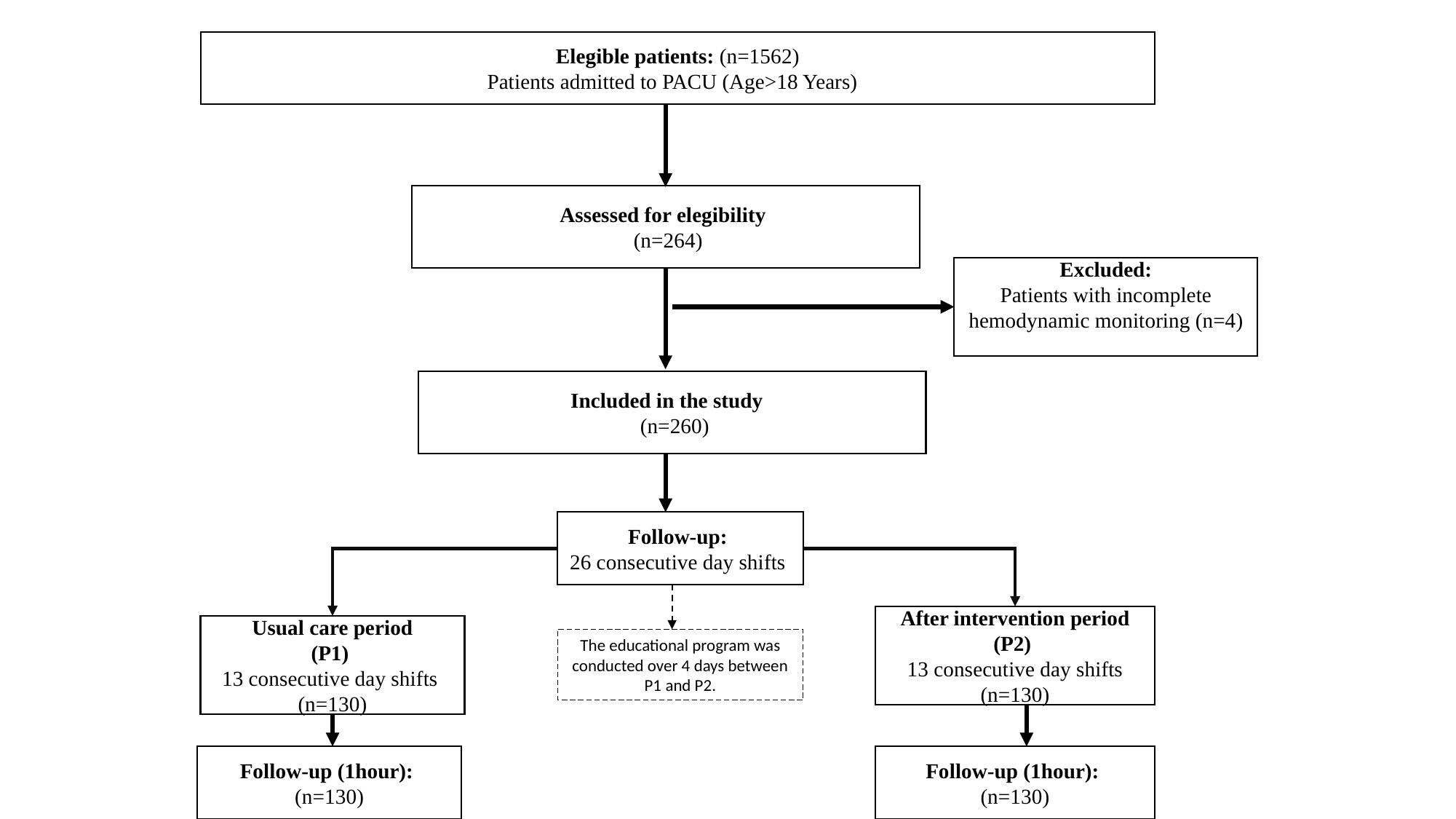

Elegible patients: (n=1562)
Patients admitted to PACU (Age>18 Years)

Assessed for elegibility
 (n=264)

Excluded:
Patients with incomplete hemodynamic monitoring (n=4)

Included in the study
 (n=260)

Follow-up:
26 consecutive day shifts
After intervention period (P2)
13 consecutive day shifts
(n=130)
Usual care period
(P1)
13 consecutive day shifts
(n=130)
The educational program was conducted over 4 days between P1 and P2.
Follow-up (1hour):
(n=130)
Follow-up (1hour):
(n=130)